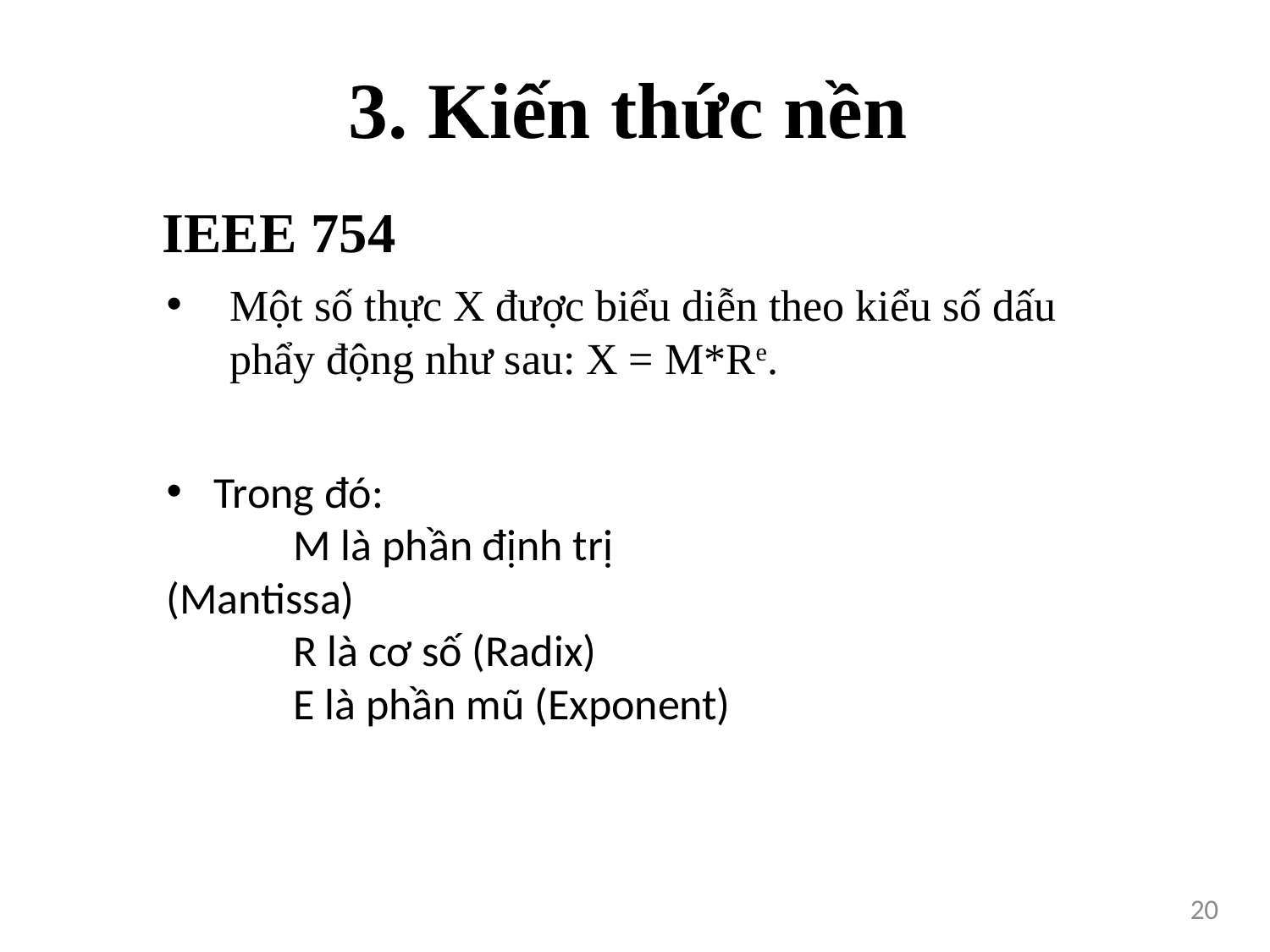

# 3. Kiến thức nền
 IEEE 754
Một số thực X được biểu diễn theo kiểu số dấu phẩy động như sau: X = M*Re.

Trong đó:
	M là phần định trị (Mantissa)
	R là cơ số (Radix)
	E là phần mũ (Exponent)

20